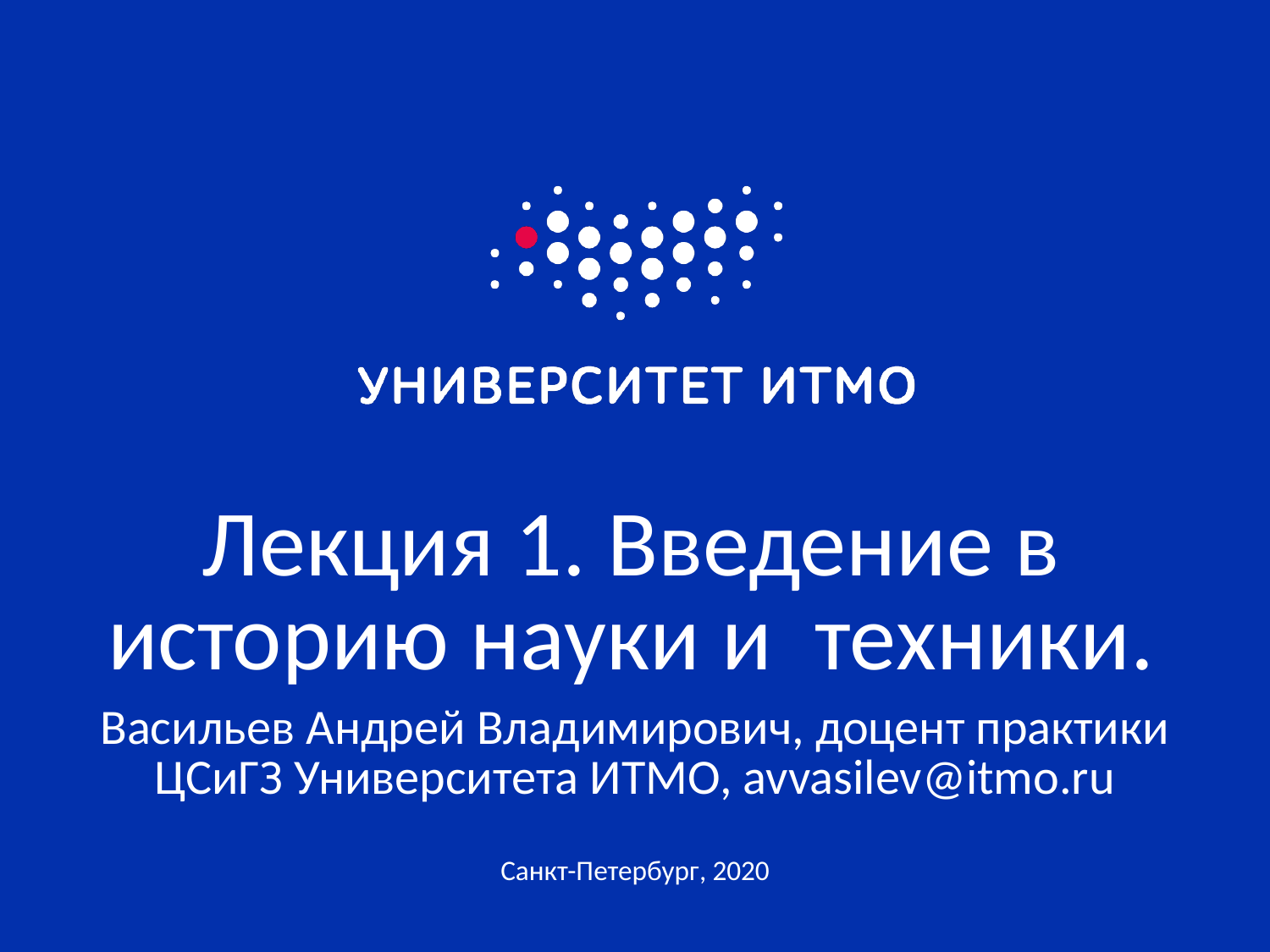

# Лекция 1. Введение в историю науки и  техники.
Васильев Андрей Владимирович, доцент практики ЦСиГЗ Университета ИТМО, avvasilev@itmo.ru
Санкт-Петербург, 2020